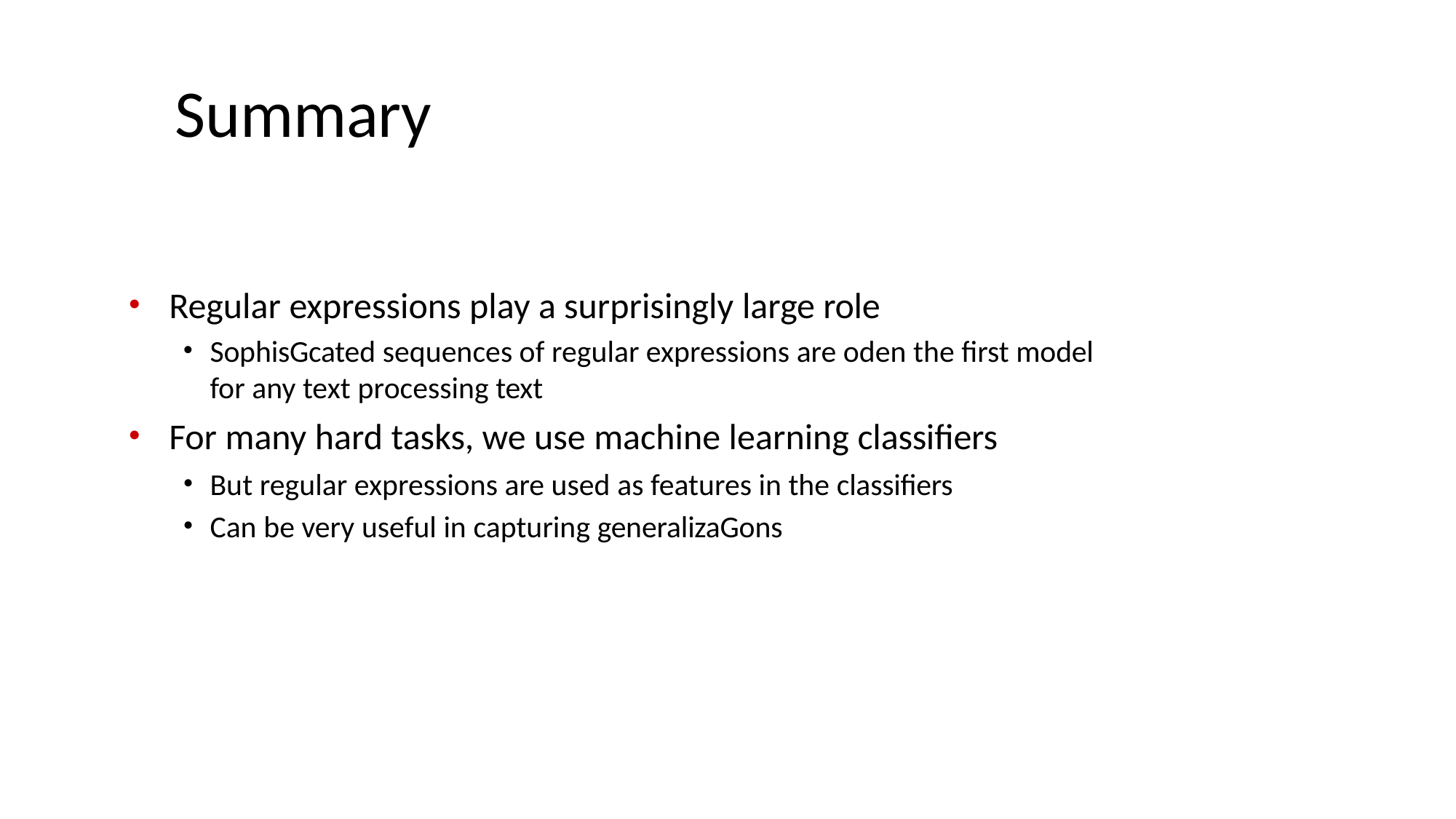

Summary
Regular expressions play a surprisingly large role
SophisGcated sequences of regular expressions are oden the ﬁrst model for any text processing text
For many hard tasks, we use machine learning classiﬁers
But regular expressions are used as features in the classiﬁers
Can be very useful in capturing generalizaGons